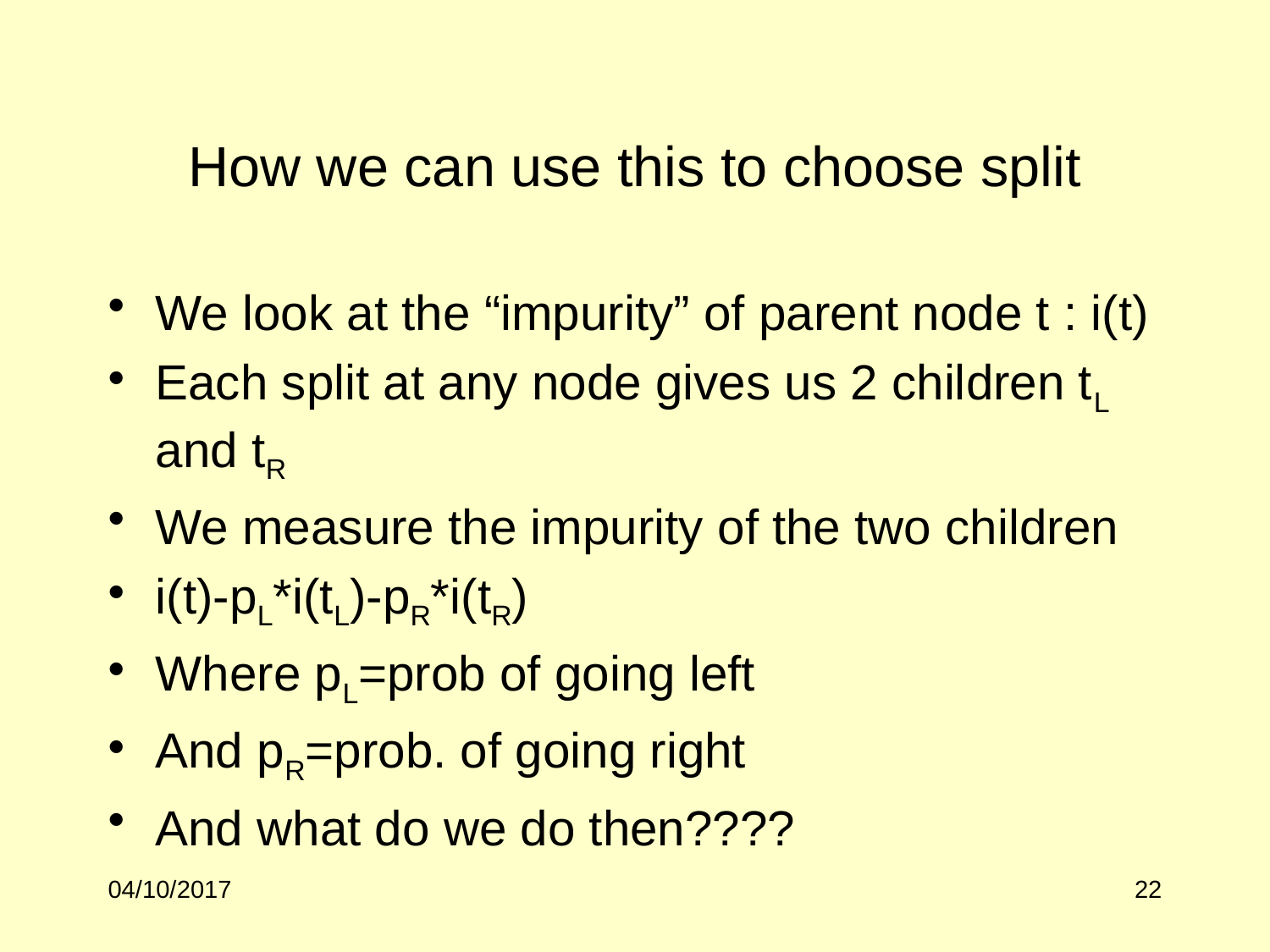

# How we can use this to choose split
We look at the “impurity” of parent node t : i(t)
Each split at any node gives us 2 children tL and tR
We measure the impurity of the two children
i(t)-pL*i(tL)-pR*i(tR)
Where pL=prob of going left
And pR=prob. of going right
And what do we do then????
04/10/2017
22